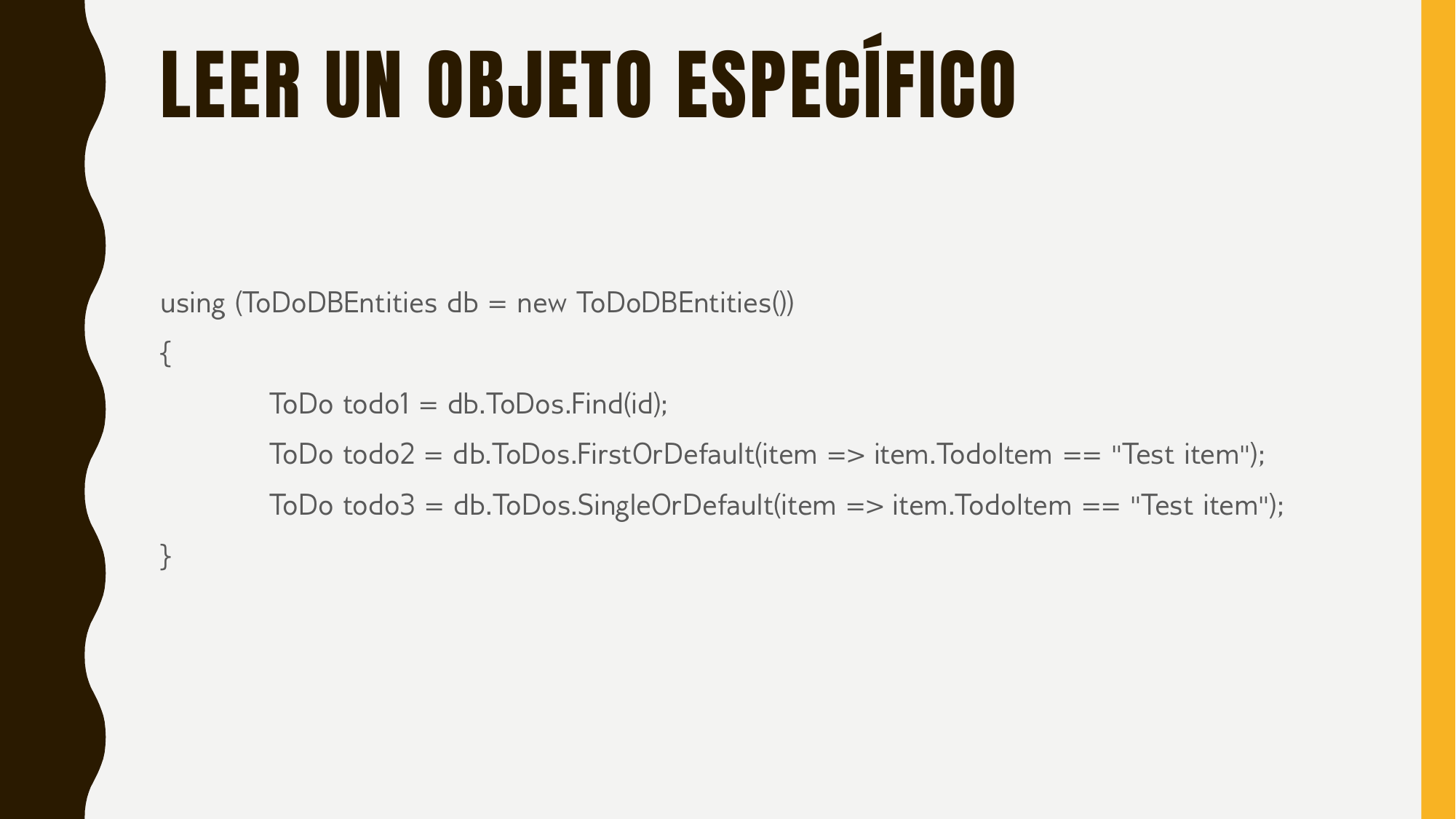

# Leer un objeto específico
using (ToDoDBEntities db = new ToDoDBEntities())
{
	ToDo todo1 = db.ToDos.Find(id);
	ToDo todo2 = db.ToDos.FirstOrDefault(item => item.TodoItem == "Test item");
	ToDo todo3 = db.ToDos.SingleOrDefault(item => item.TodoItem == "Test item");
}